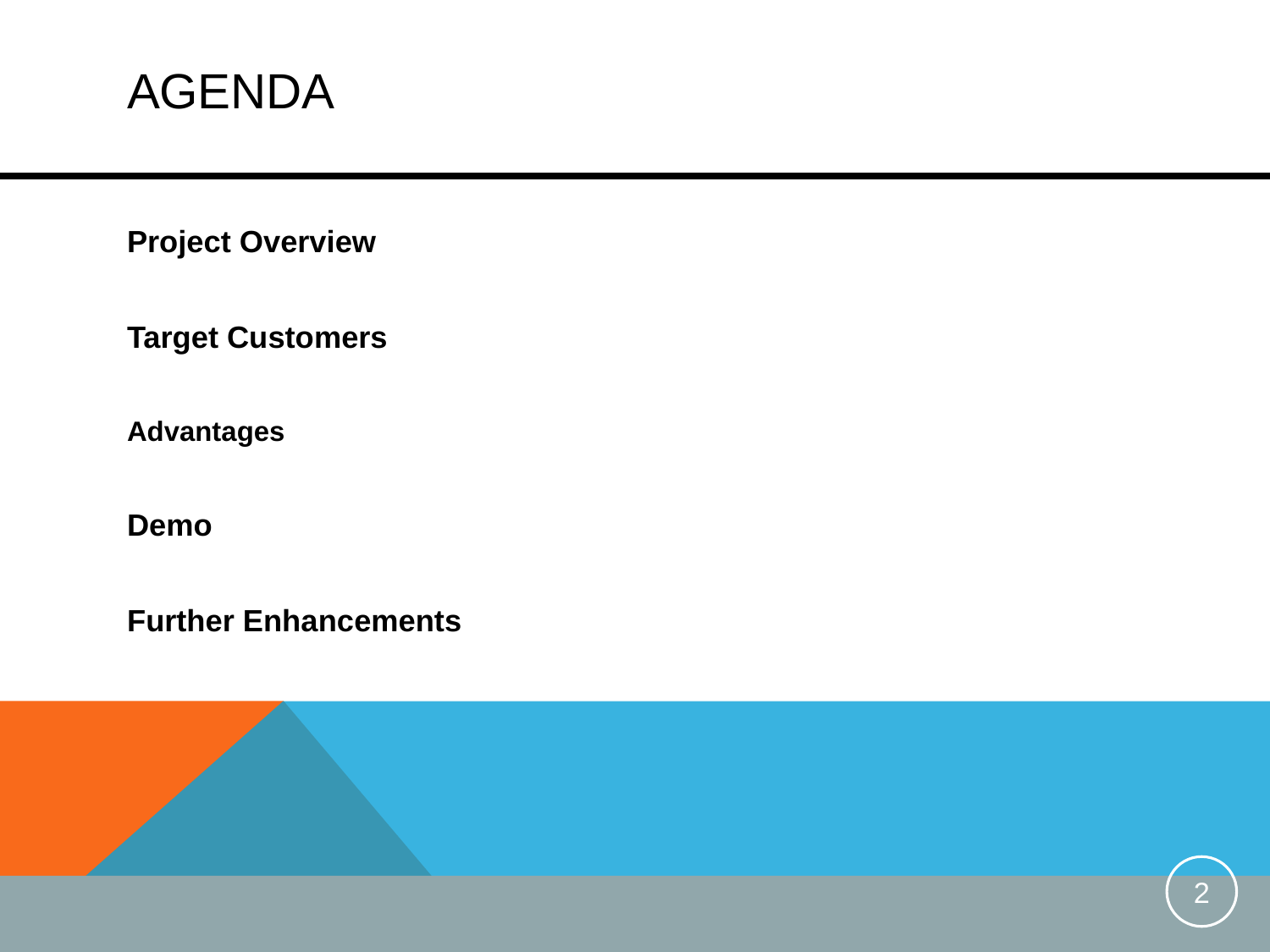

# Agenda
Project Overview

Target Customers

Advantages

Demo

Further Enhancements
2